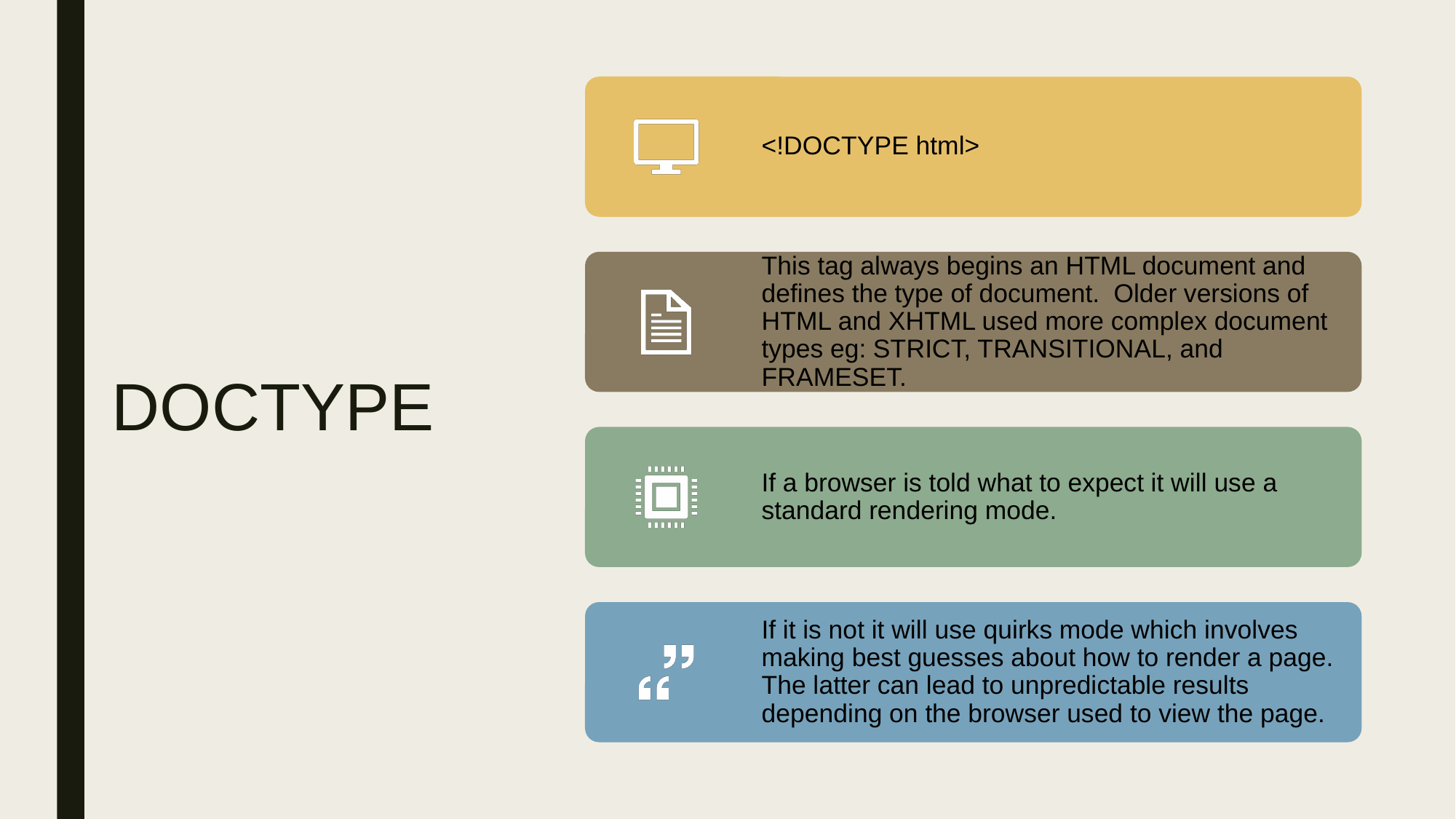

# DOCTYPE
<!DOCTYPE html>
This tag always begins an HTML document and defines the type of document.  Older versions of HTML and XHTML used more complex document types eg: STRICT, TRANSITIONAL, and FRAMESET.
If a browser is told what to expect it will use a standard rendering mode.
If it is not it will use quirks mode which involves making best guesses about how to render a page.  The latter can lead to unpredictable results depending on the browser used to view the page.